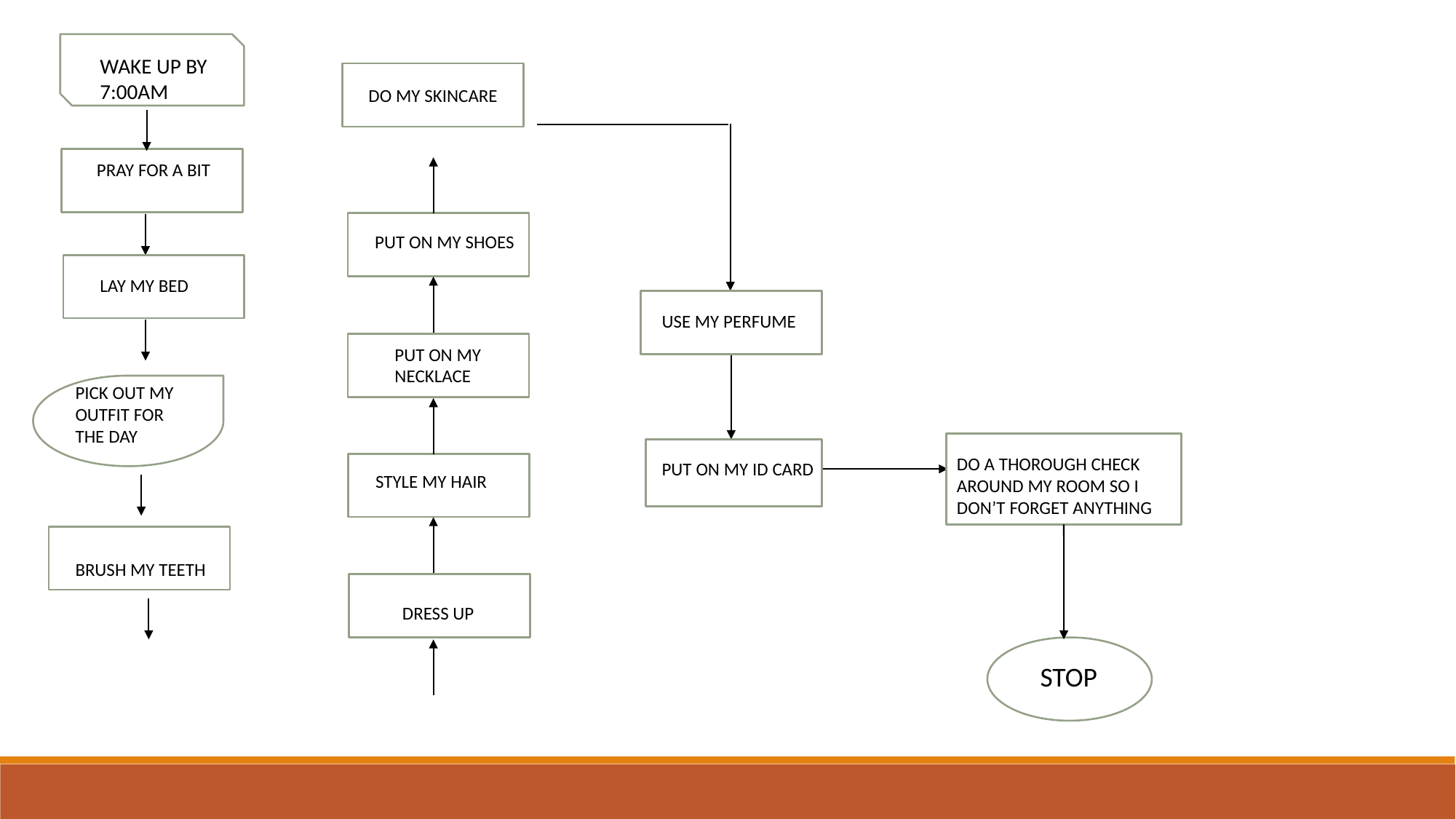

WAKE UP BY 7:00AM
DO MY SKINCARE

PRAY FOR A BIT

PUT ON MY SHOES

LAY MY BED

USE MY PERFUME

PUT ON MY NECKLACE

PICK OUT MY OUTFIT FOR THE DAY

DO A THOROUGH CHECK AROUND MY ROOM SO I DON’T FORGET ANYTHING
PUT ON MY ID CARD

STYLE MY HAIR

BRUSH MY TEETH

DRESS UP

STOP